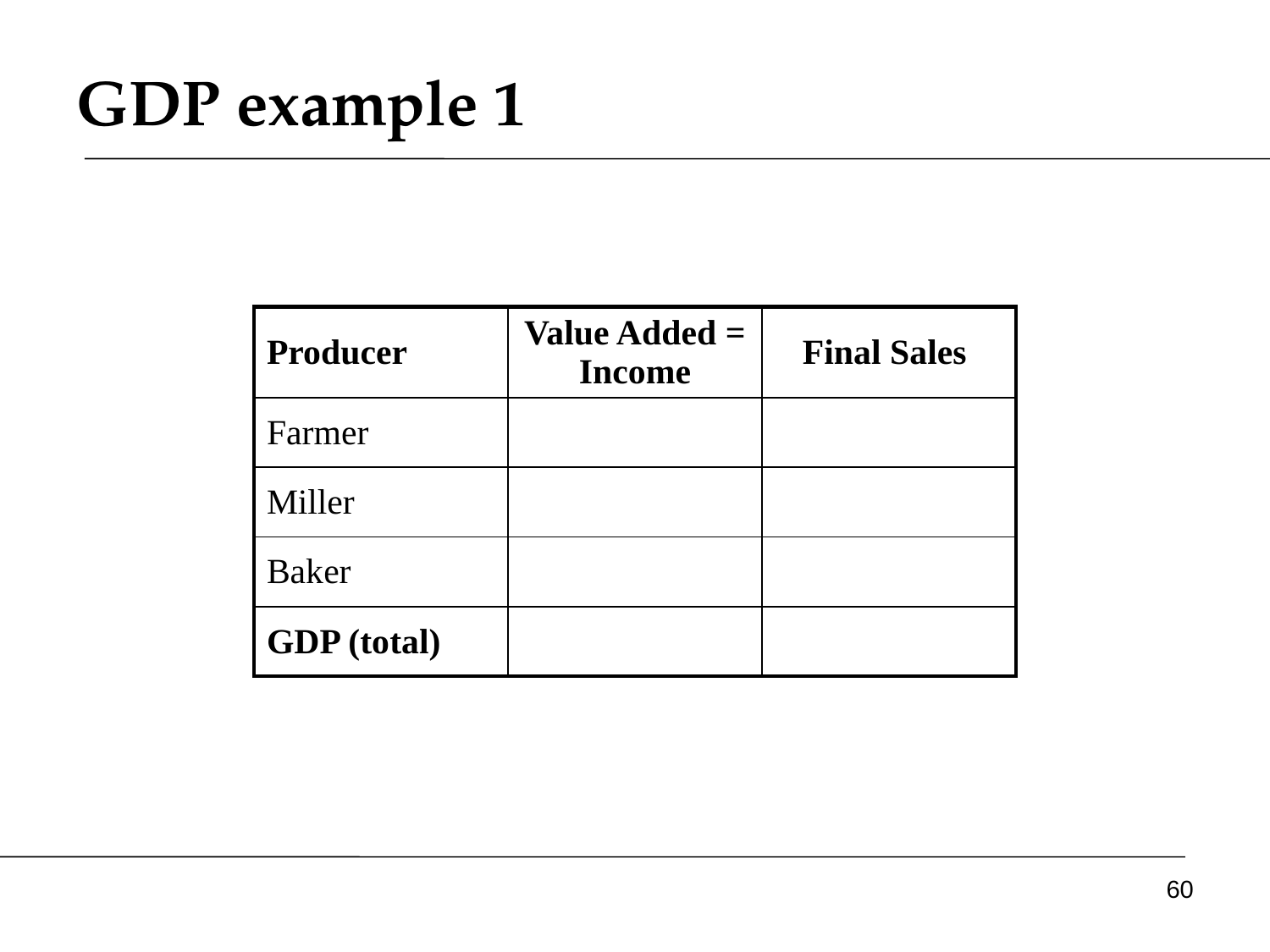

# GDP example 1
| Producer | Value Added = Income | Final Sales |
| --- | --- | --- |
| Farmer |  |  |
| Miller |  |  |
| Baker |  |  |
| GDP (total) |  |  |
60